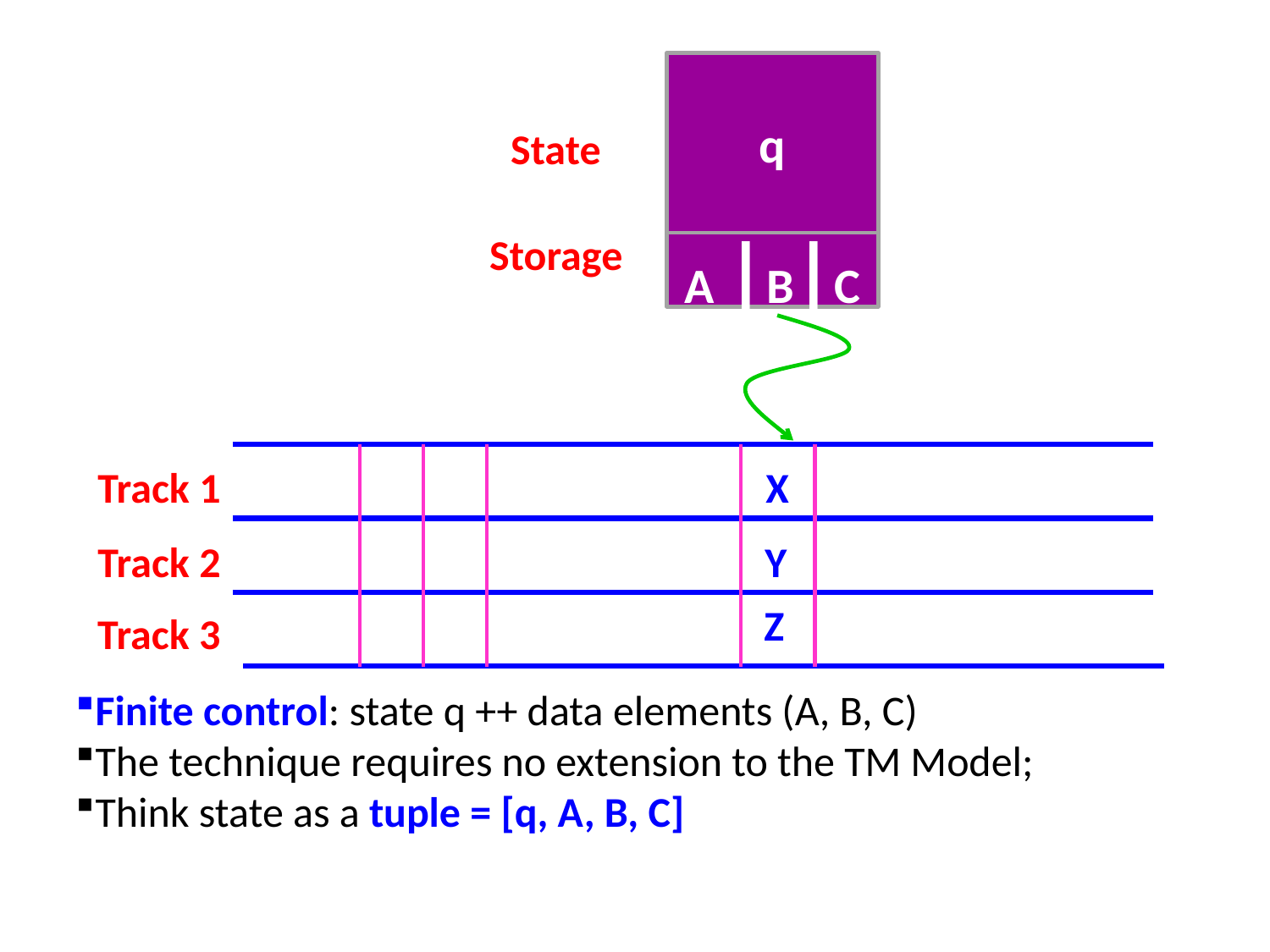

q
State
Storage
A |B|C

Track 1
X
Track 2
Y
Z
Track 3
Finite control: state q ++ data elements (A, B, C)
The technique requires no extension to the TM Model;
Think state as a tuple = [q, A, B, C]